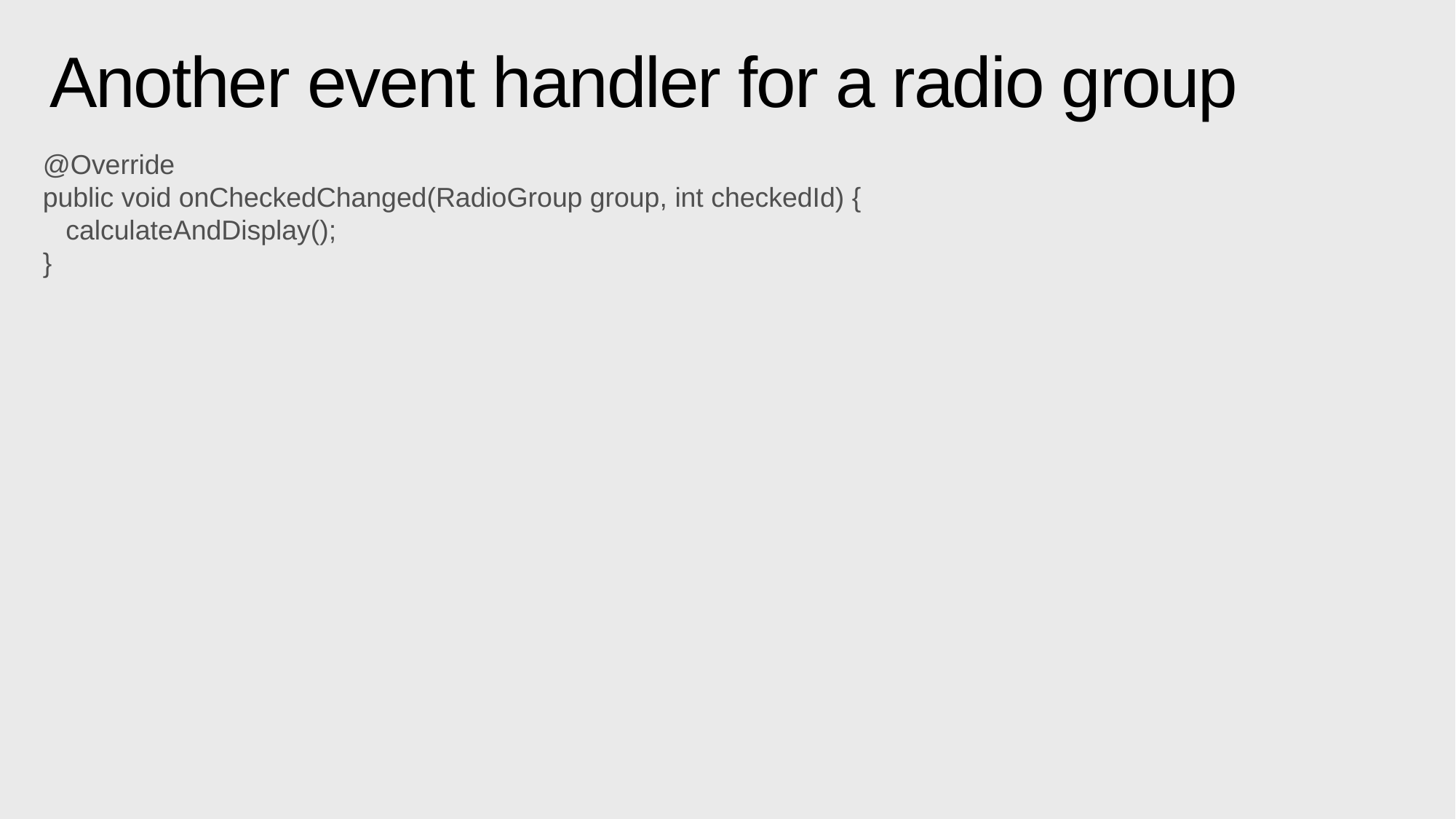

# Another event handler for a radio group
@Override
public void onCheckedChanged(RadioGroup group, int checkedId) {
   calculateAndDisplay();
}